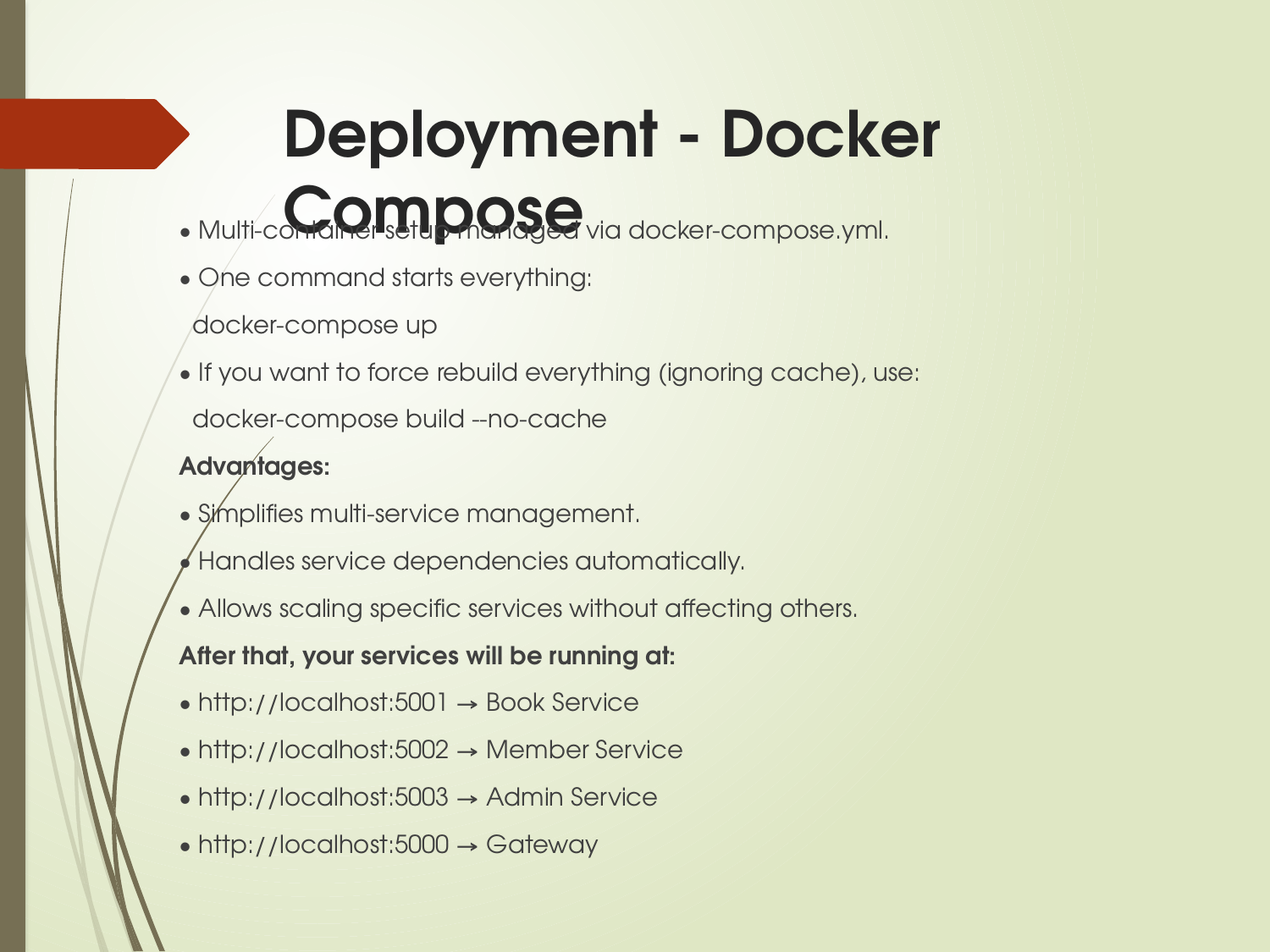

# Deployment - Docker Compose
• Multi-container setup managed via docker-compose.yml.
• One command starts everything:
  docker-compose up
• If you want to force rebuild everything (ignoring cache), use:
  docker-compose build --no-cache
Advantages:
• Simplifies multi-service management.
• Handles service dependencies automatically.
• Allows scaling specific services without affecting others.
After that, your services will be running at:
• http://localhost:5001 → Book Service
• http://localhost:5002 → Member Service
• http://localhost:5003 → Admin Service
• http://localhost:5000 → Gateway